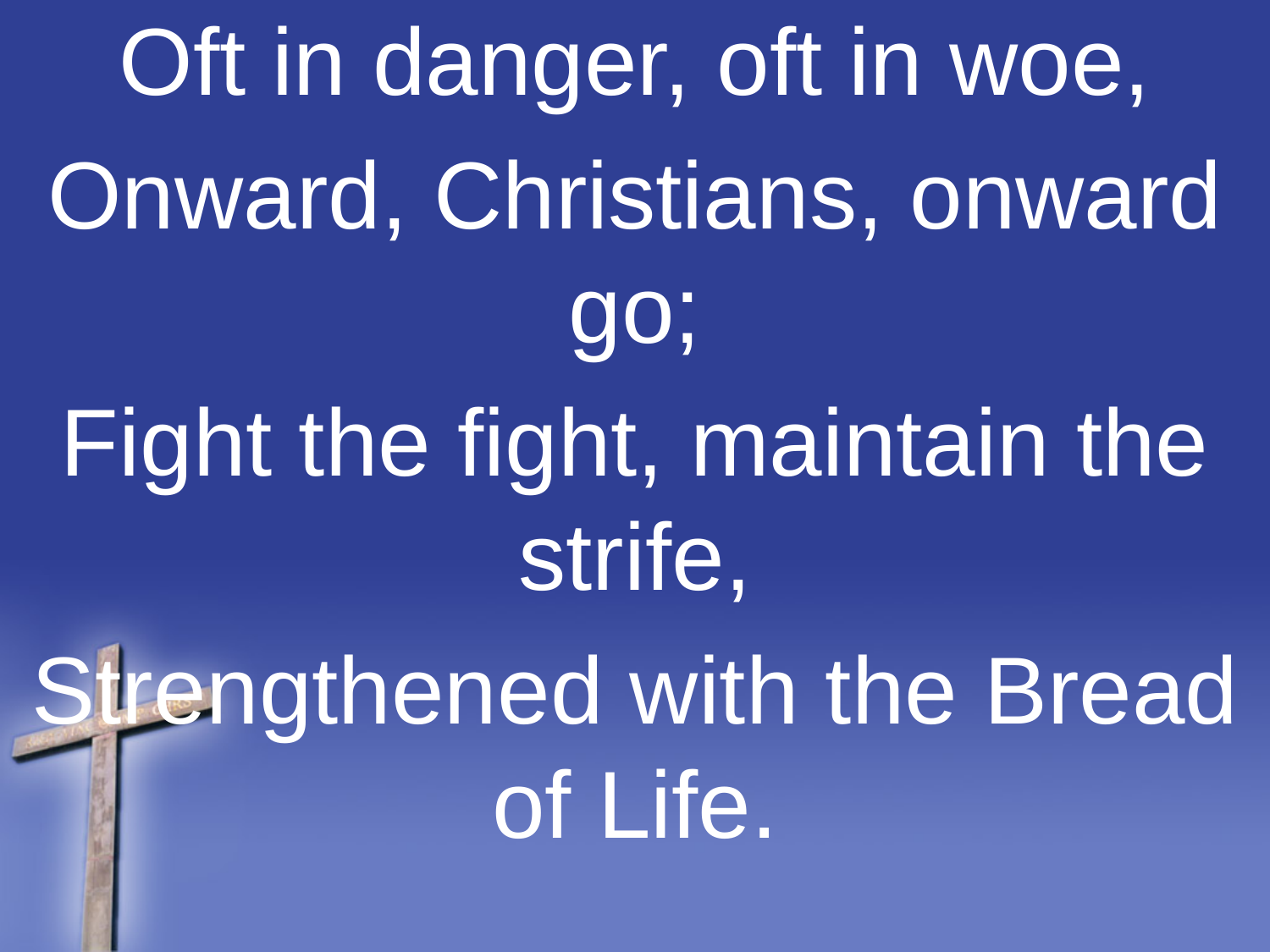

Oft in danger, oft in woe,
Onward, Christians, onward go;
Fight the fight, maintain the strife,
Strengthened with the Bread of Life.